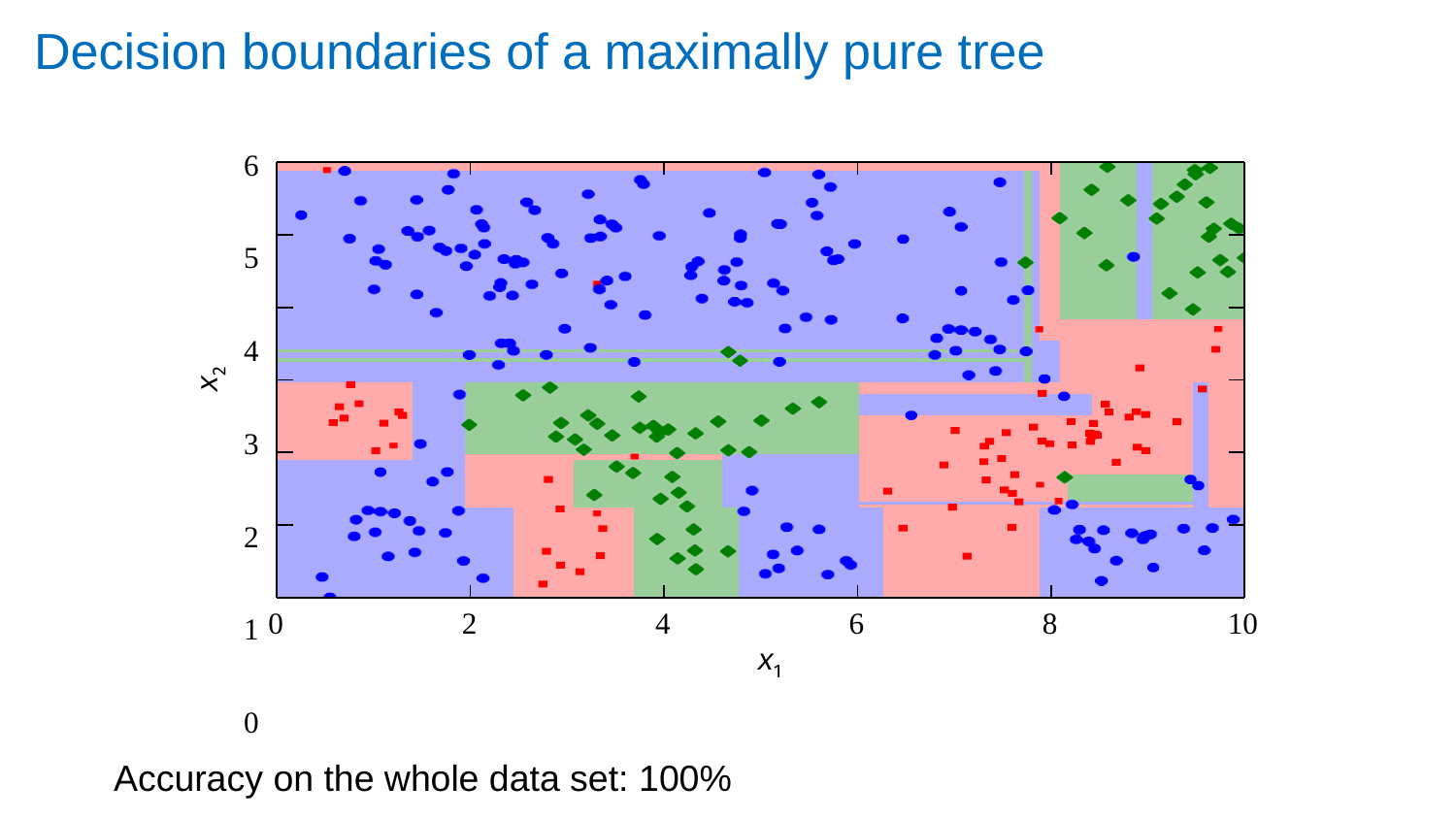

# Decision boundaries of a maximally pure tree
6

5

4

3

2

1

0

x2
0
2
4
6
8
10
x1

Accuracy on the whole data set: 100%